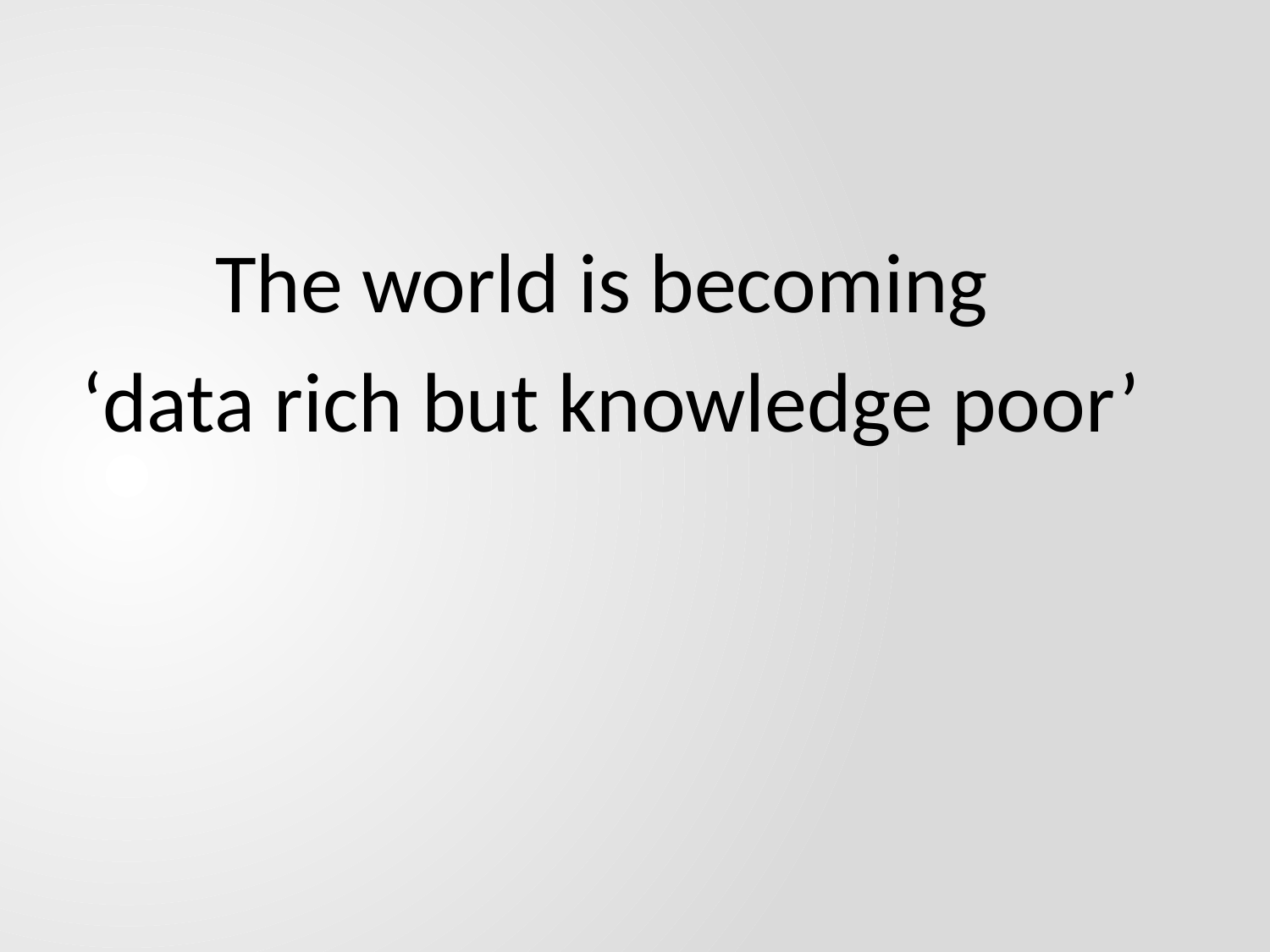

#
The world is becoming
‘data rich but knowledge poor’